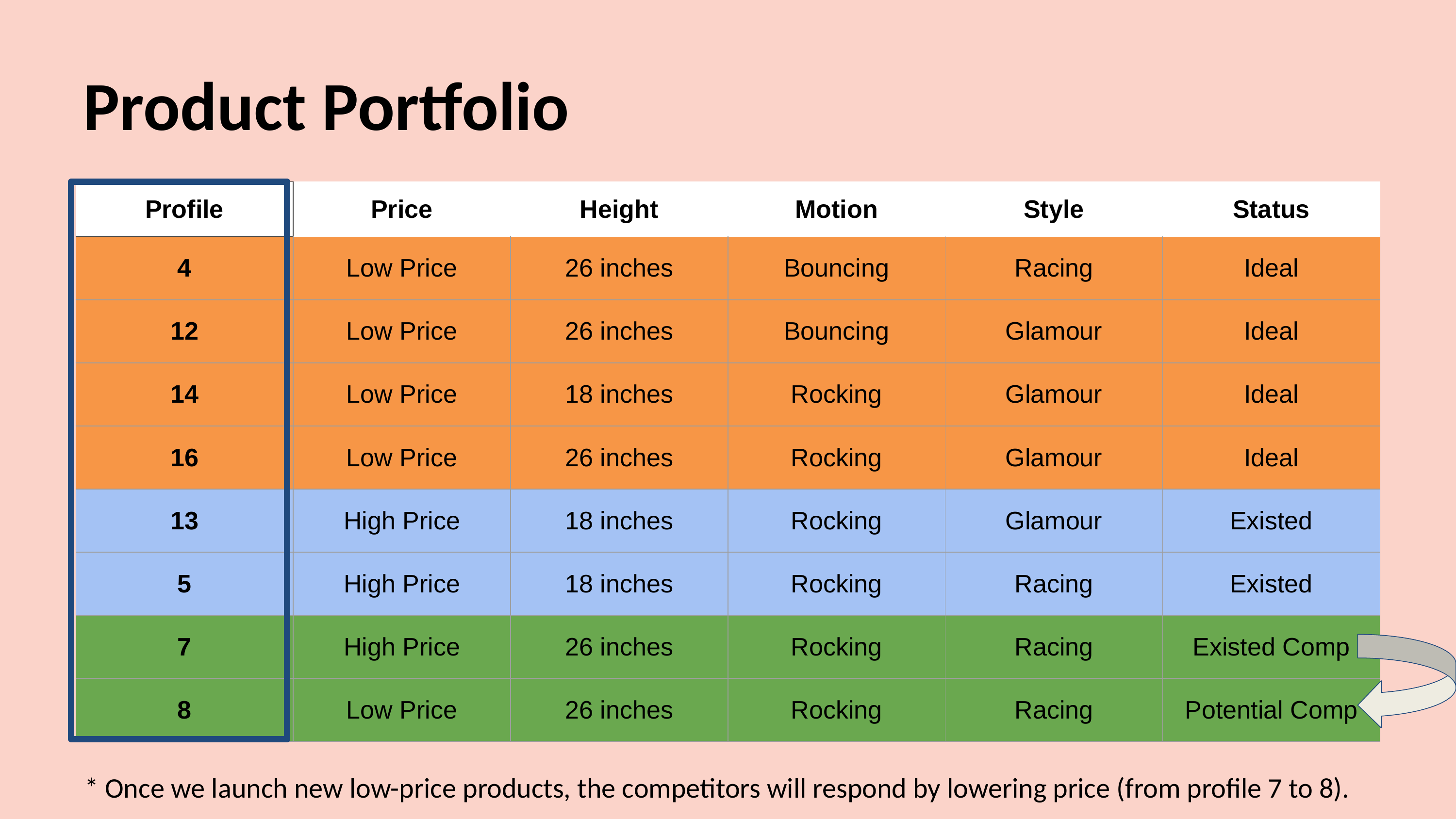

Product Portfolio

| Profile | Price | Height | Motion | Style | Status |
| --- | --- | --- | --- | --- | --- |
| 4 | Low Price | 26 inches | Bouncing | Racing | Ideal |
| 12 | Low Price | 26 inches | Bouncing | Glamour | Ideal |
| 14 | Low Price | 18 inches | Rocking | Glamour | Ideal |
| 16 | Low Price | 26 inches | Rocking | Glamour | Ideal |
| 13 | High Price | 18 inches | Rocking | Glamour | Existed |
| 5 | High Price | 18 inches | Rocking | Racing | Existed |
| 7 | High Price | 26 inches | Rocking | Racing | Existed Comp |
| 8 | Low Price | 26 inches | Rocking | Racing | Potential Comp |

* Once we launch new low-price products, the competitors will respond by lowering price (from profile 7 to 8).